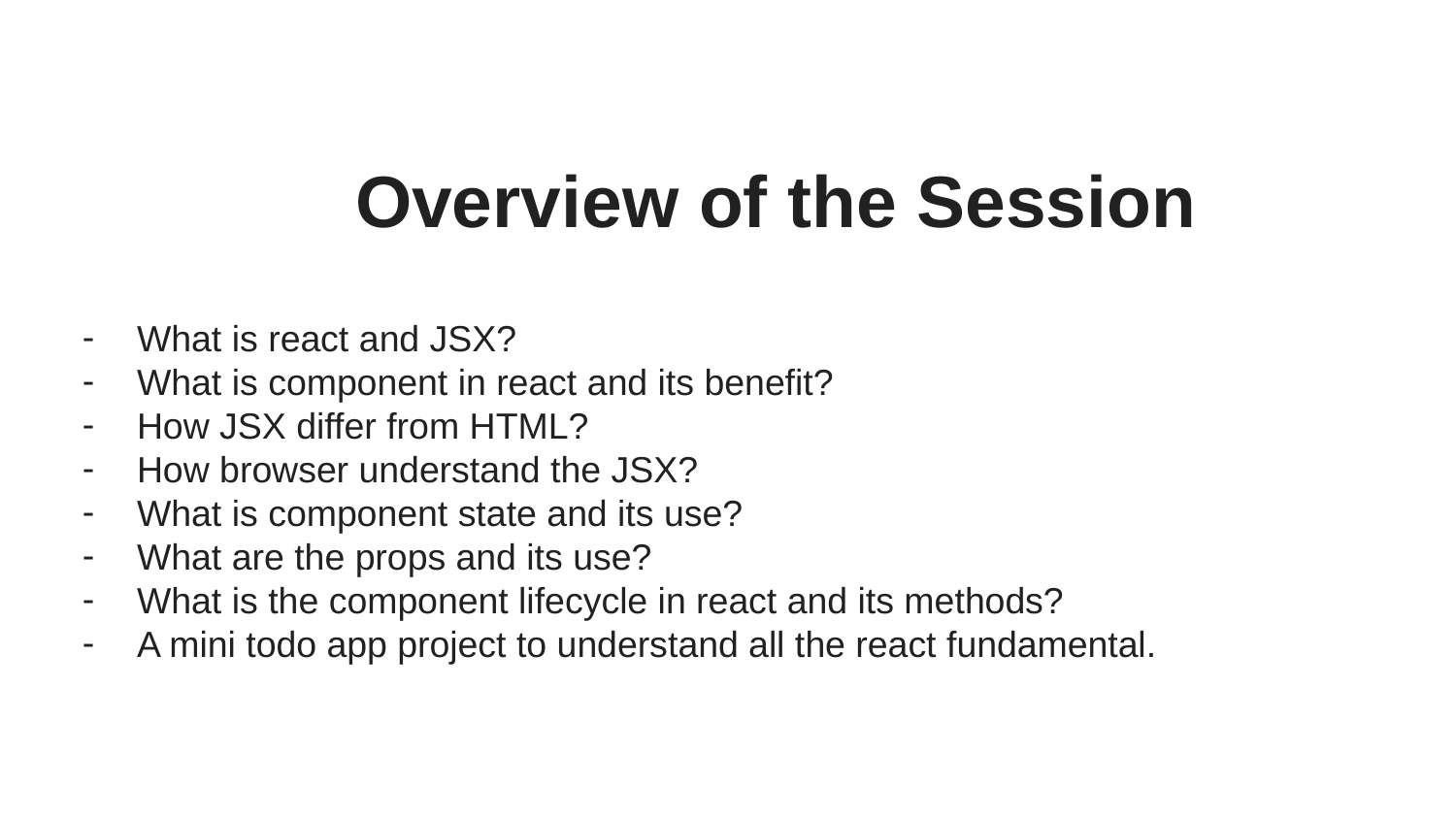

# Overview of the Session

What is react and JSX?
What is component in react and its benefit?
How JSX differ from HTML?
How browser understand the JSX?
What is component state and its use?
What are the props and its use?
What is the component lifecycle in react and its methods?
A mini todo app project to understand all the react fundamental.